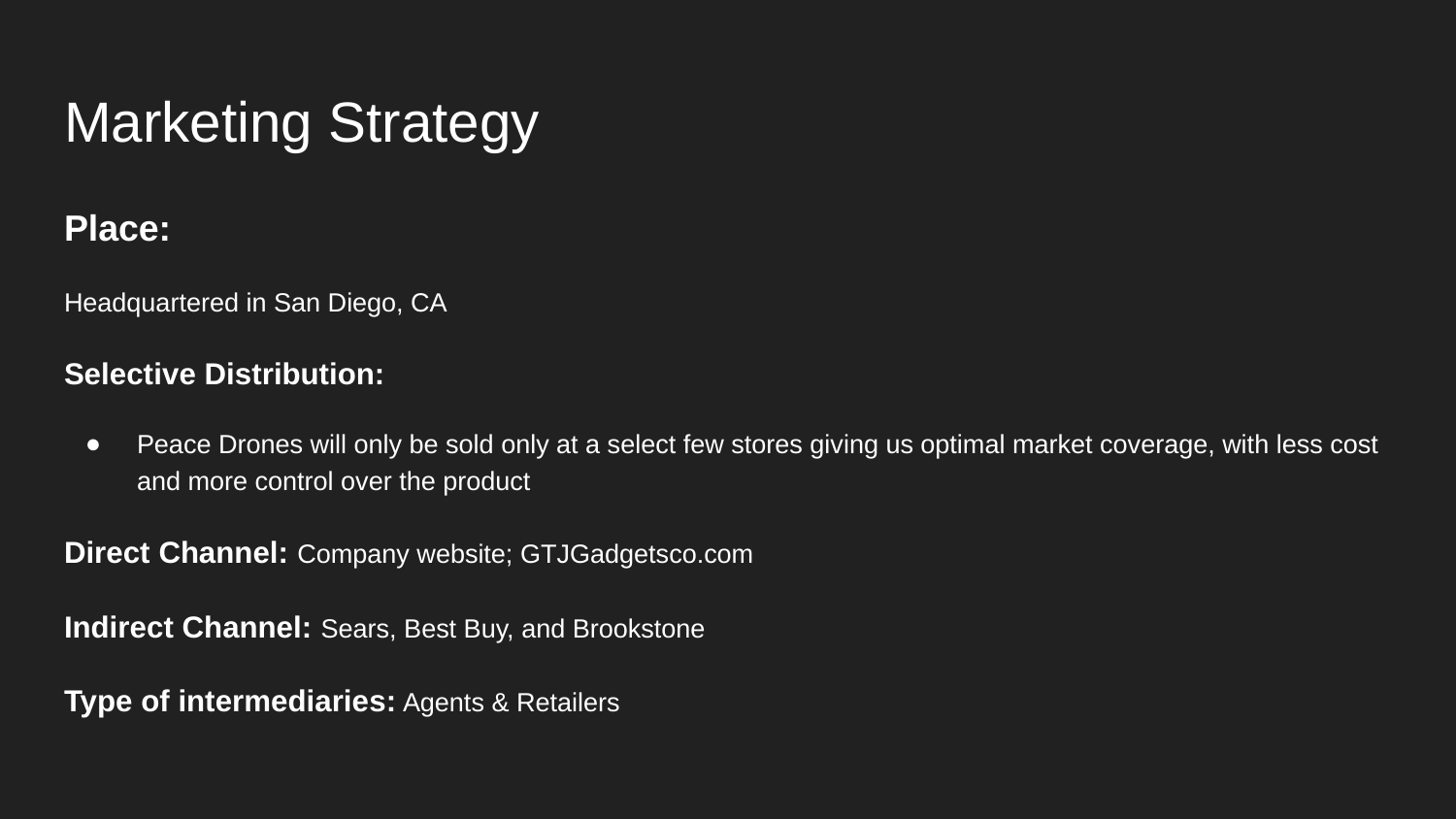

# Marketing Strategy
Place:
Headquartered in San Diego, CA
Selective Distribution:
Peace Drones will only be sold only at a select few stores giving us optimal market coverage, with less cost and more control over the product
Direct Channel: Company website; GTJGadgetsco.com
Indirect Channel: Sears, Best Buy, and Brookstone
Type of intermediaries: Agents & Retailers